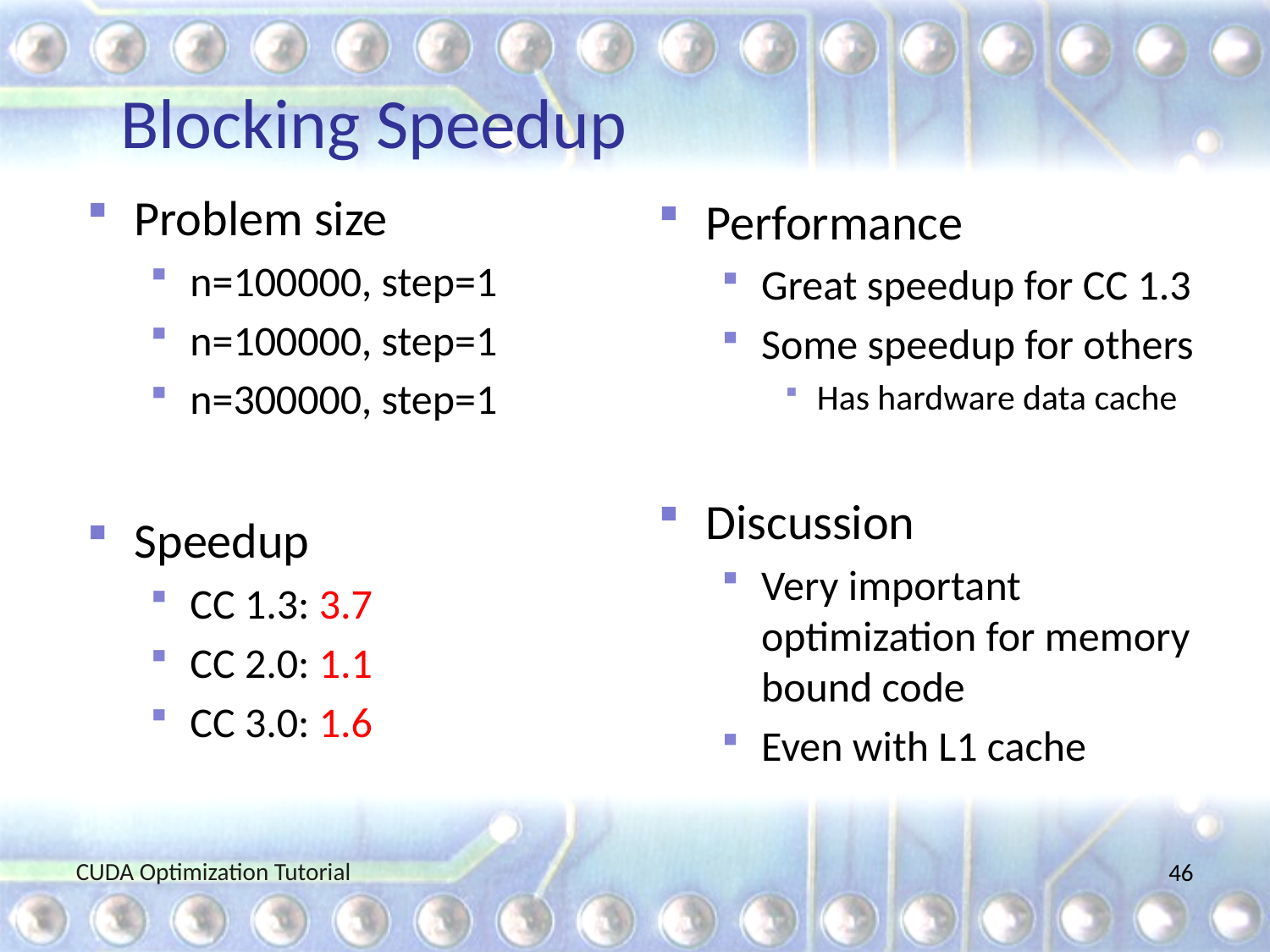

# Blocking Speedup
Problem size
n=100000, step=1
n=100000, step=1
n=300000, step=1

Speedup
CC 1.3: 3.7
CC 2.0: 1.1
CC 3.0: 1.6
Performance
Great speedup for CC 1.3
Some speedup for others
Has hardware data cache

Discussion
Very important optimization for memory bound code
Even with L1 cache
CUDA Optimization Tutorial
46